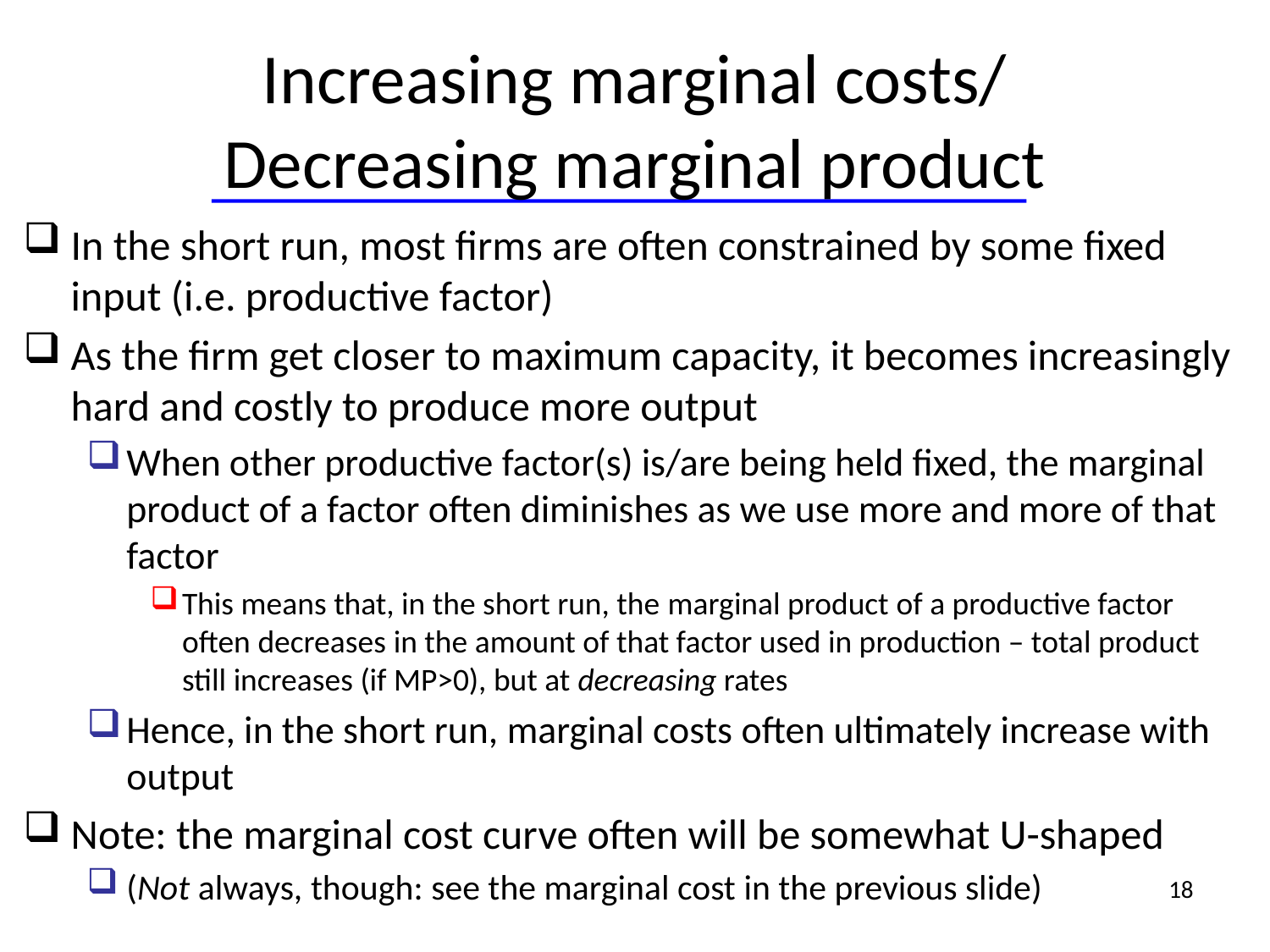

# Increasing marginal costs/ Decreasing marginal product
In the short run, most firms are often constrained by some fixed input (i.e. productive factor)
As the firm get closer to maximum capacity, it becomes increasingly hard and costly to produce more output
When other productive factor(s) is/are being held fixed, the marginal product of a factor often diminishes as we use more and more of that factor
This means that, in the short run, the marginal product of a productive factor often decreases in the amount of that factor used in production – total product still increases (if MP>0), but at decreasing rates
Hence, in the short run, marginal costs often ultimately increase with output
Note: the marginal cost curve often will be somewhat U-shaped
(Not always, though: see the marginal cost in the previous slide)
18